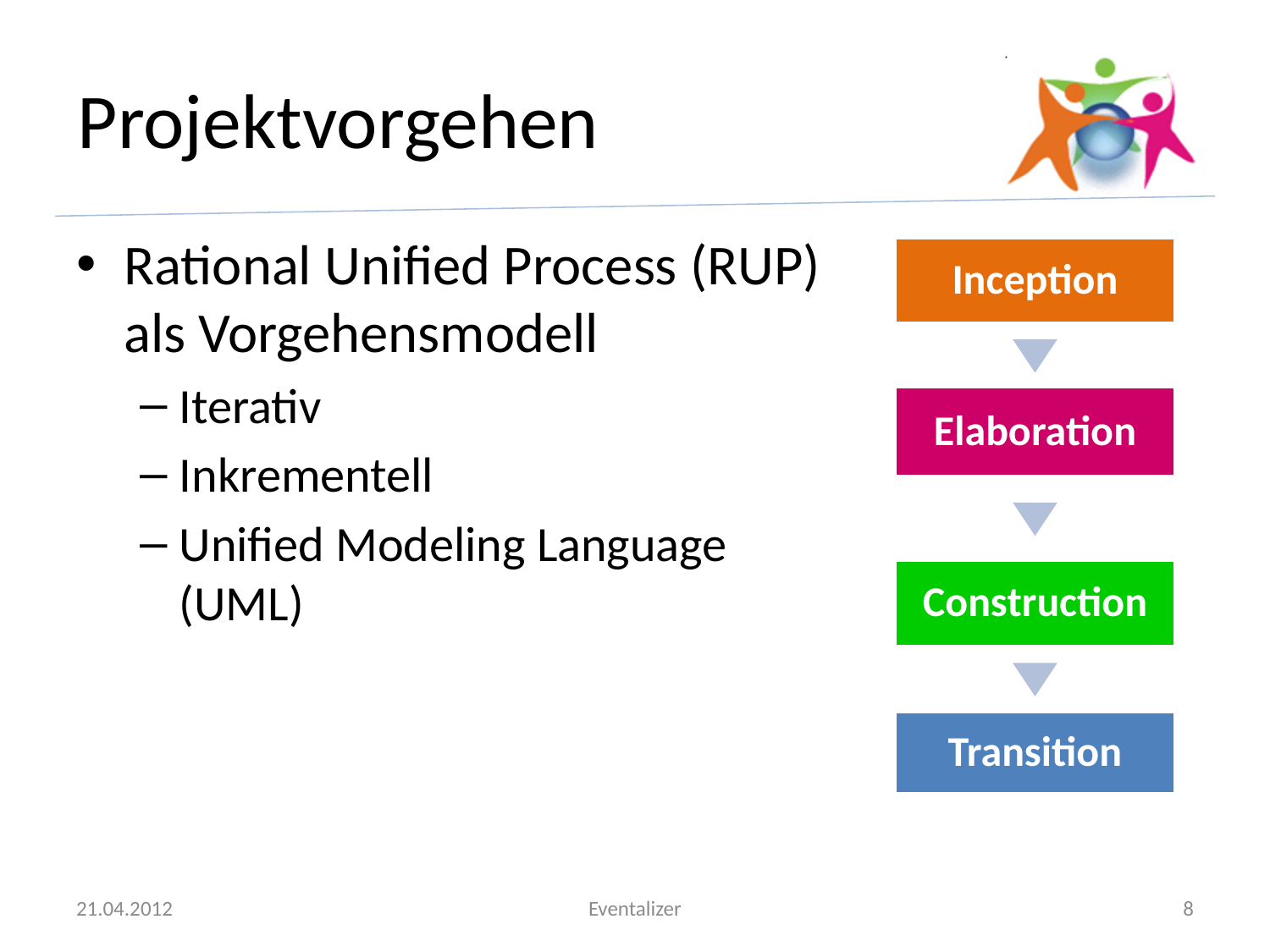

# Projektvorgehen
Inception
Elaboration
Construction
Transition
Rational Unified Process (RUP)
als Vorgehensmodell
Iterativ
Inkrementell
Unified Modeling Language 
(UML)
21.04.2012
Eventalizer
8